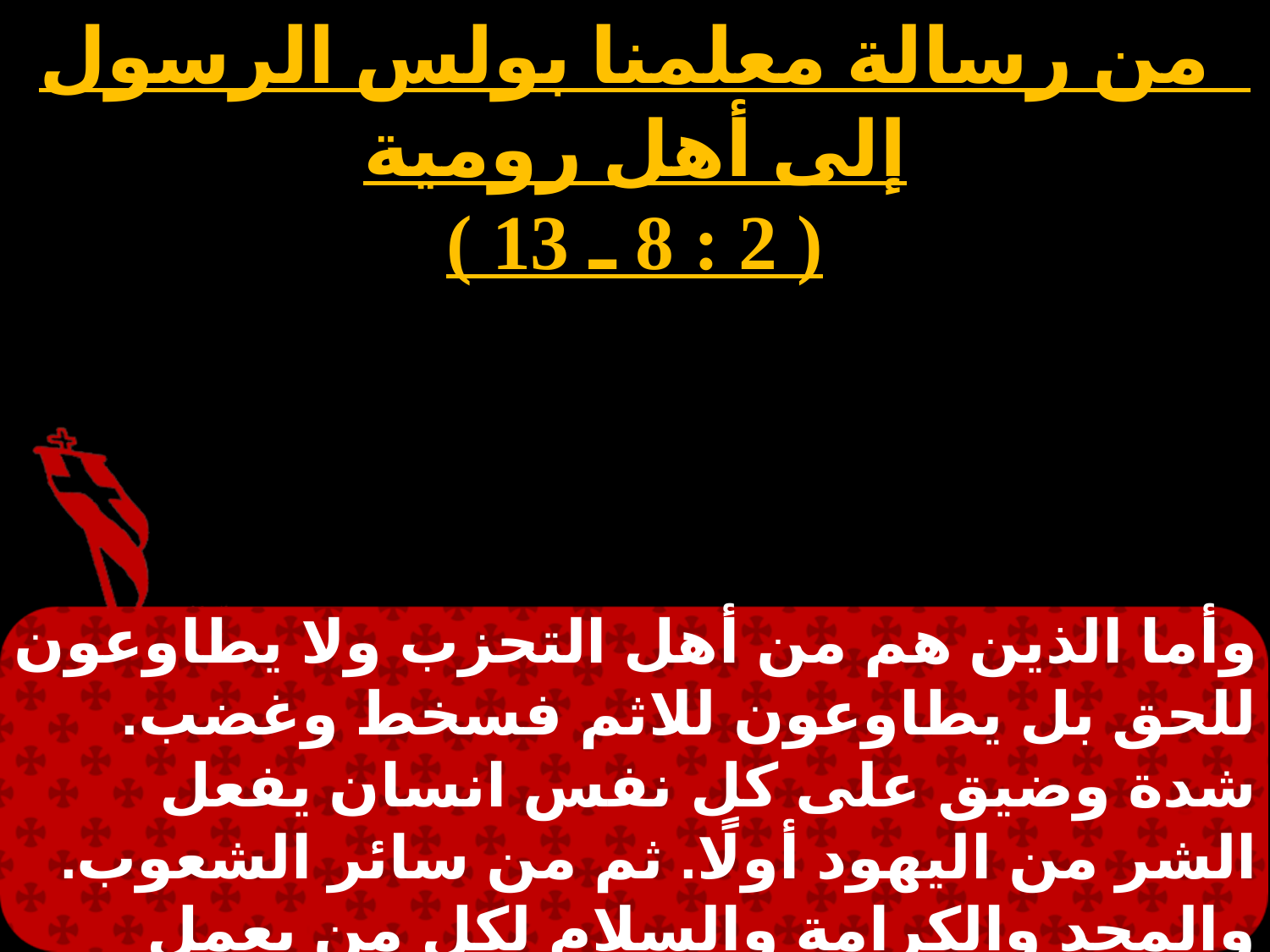

من رسالة معلمنا بولس الرسول إلى أهل رومية
( 2 : 8 ـ 13 )
# الثلاثاء 3
وأما الذين هم من أهل التحزب ولا يطاوعون للحق بل يطاوعون للاثم فسخط وغضب. شدة وضيق على كل نفس انسان يفعل الشر من اليهود أولًا. ثم من سائر الشعوب. والمجد والكرامة والسلام لكل من يعمل الصالحات من اليهود أولا ثم